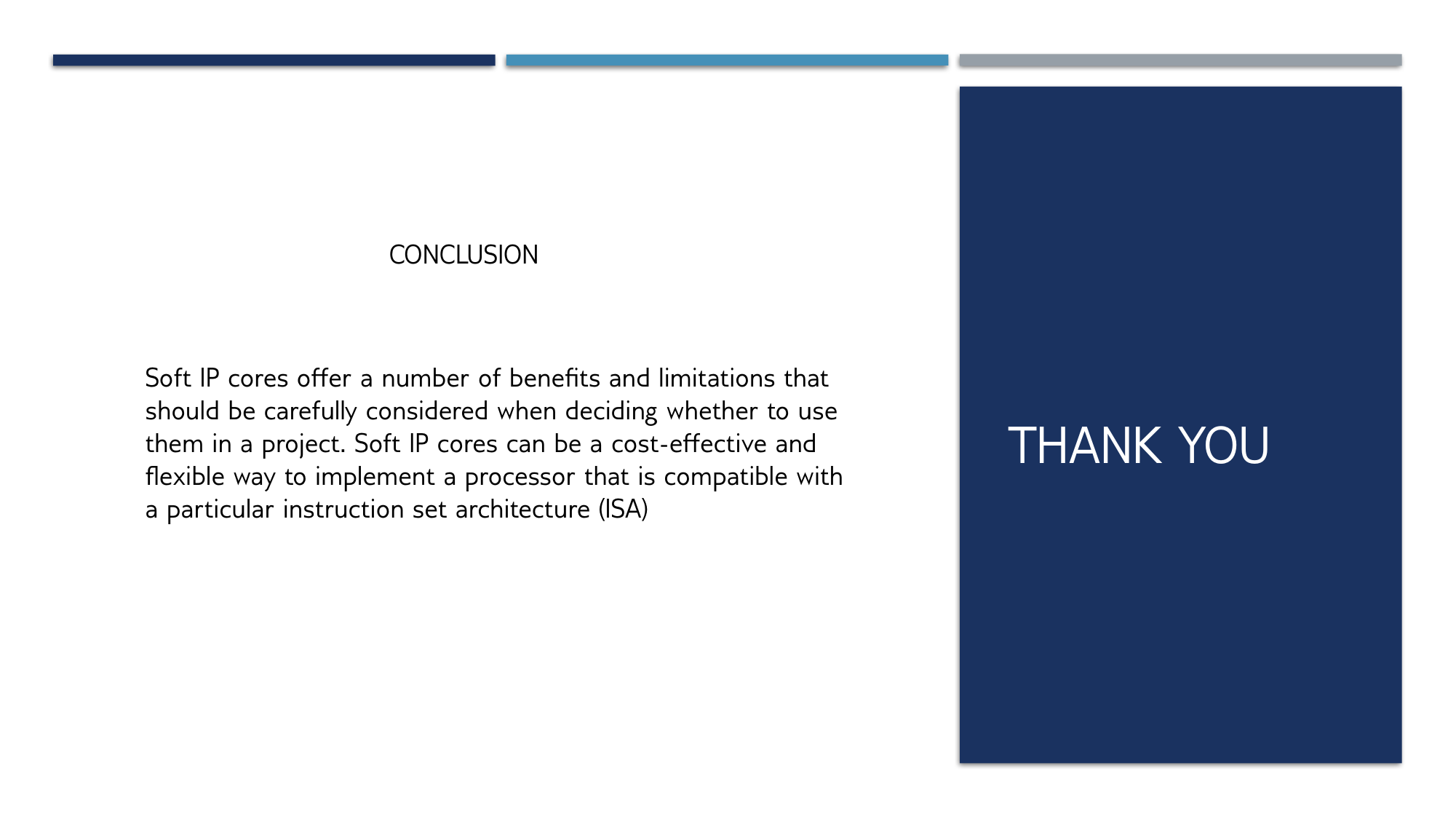

CONCLUSION
Soft IP cores offer a number of benefits and limitations that should be carefully considered when deciding whether to use them in a project. Soft IP cores can be a cost-effective and flexible way to implement a processor that is compatible with a particular instruction set architecture (ISA)
# Thank You